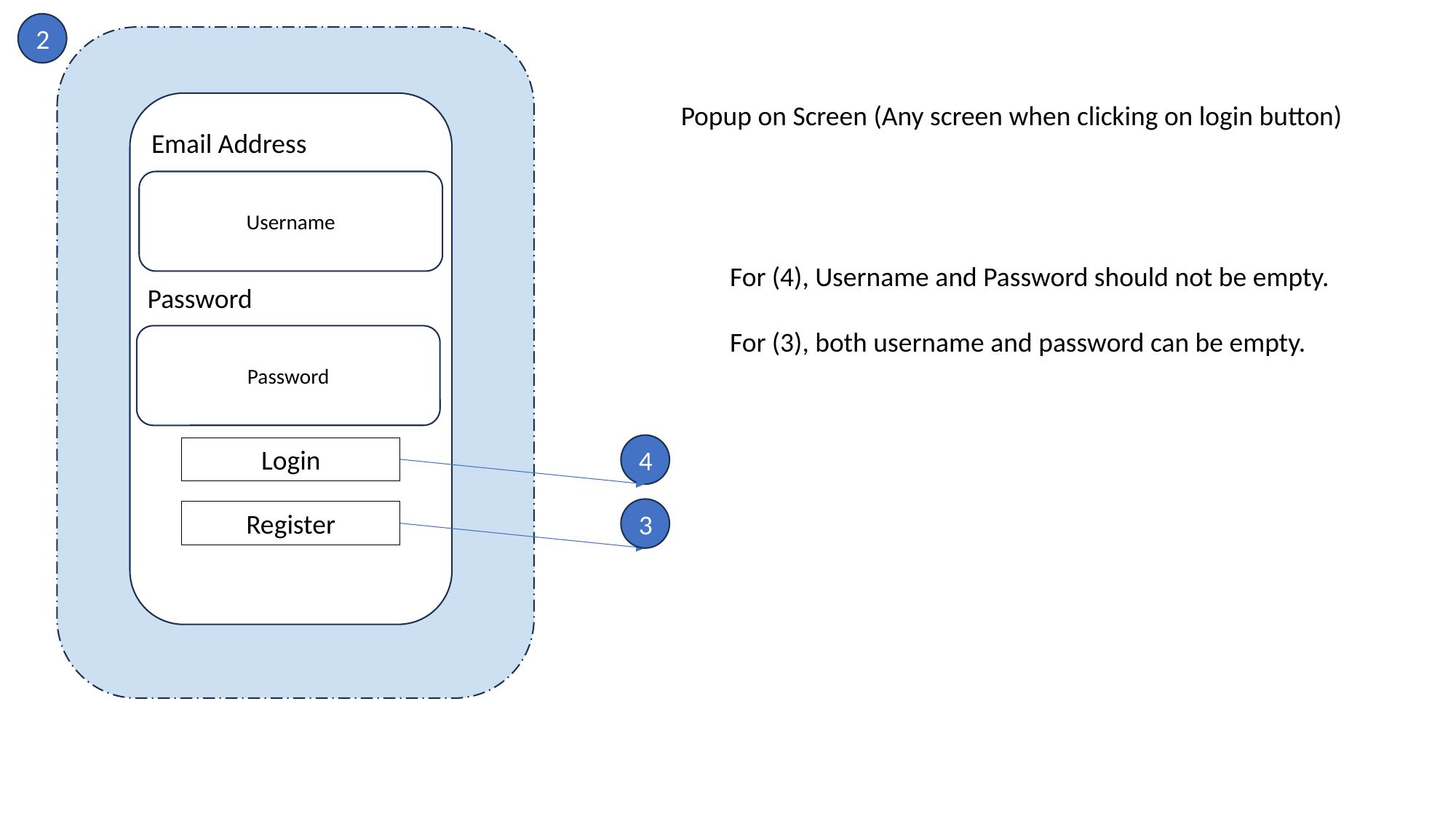

2

Username
Email Address
Password
Password
Register
Login
Popup on Screen (Any screen when clicking on login button)
For (4), Username and Password should not be empty.

For (3), both username and password can be empty.
4
3